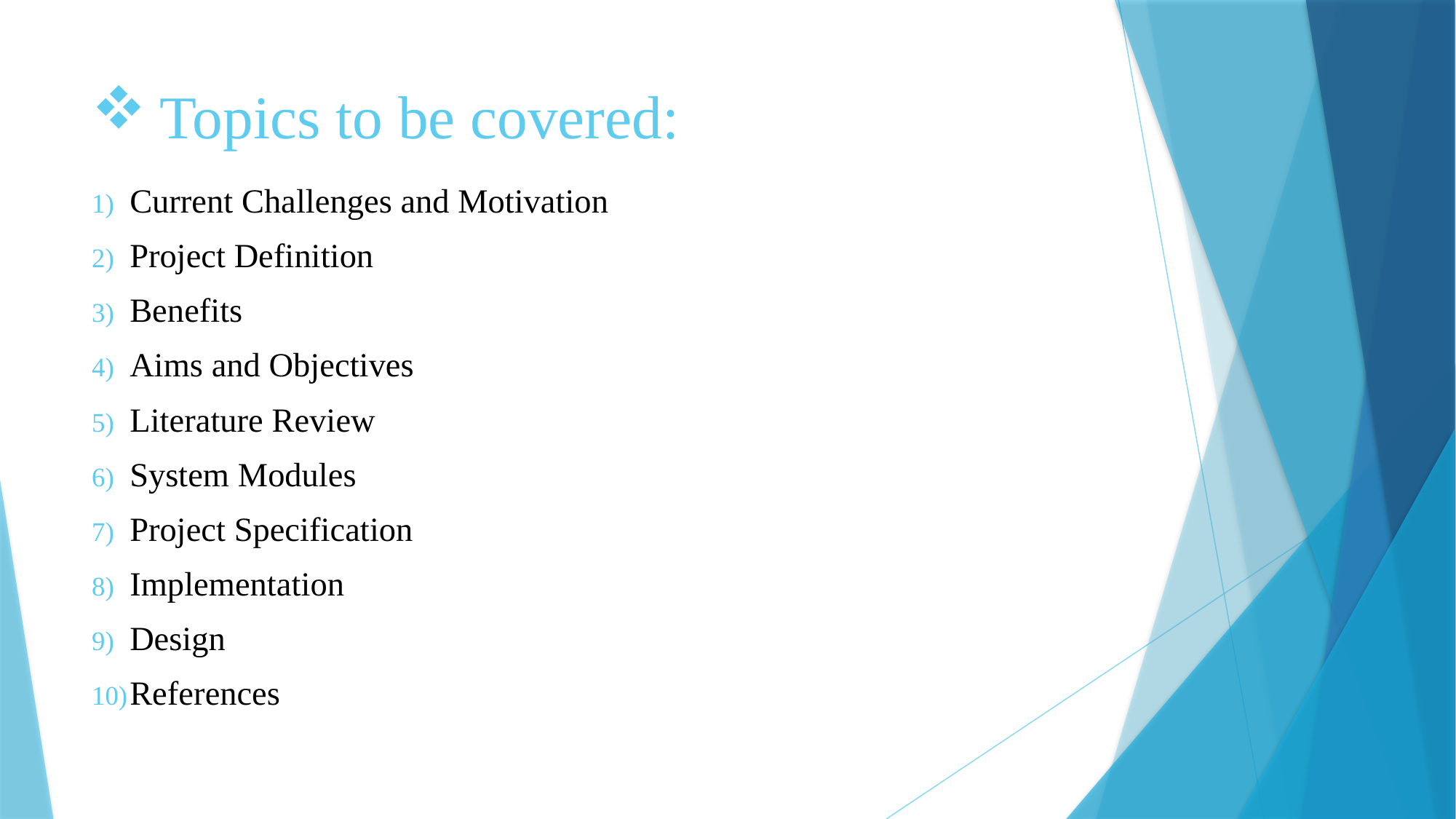

# Topics to be covered:
Current Challenges and Motivation
Project Definition
Benefits
Aims and Objectives
Literature Review
System Modules
Project Specification
Implementation
Design
References